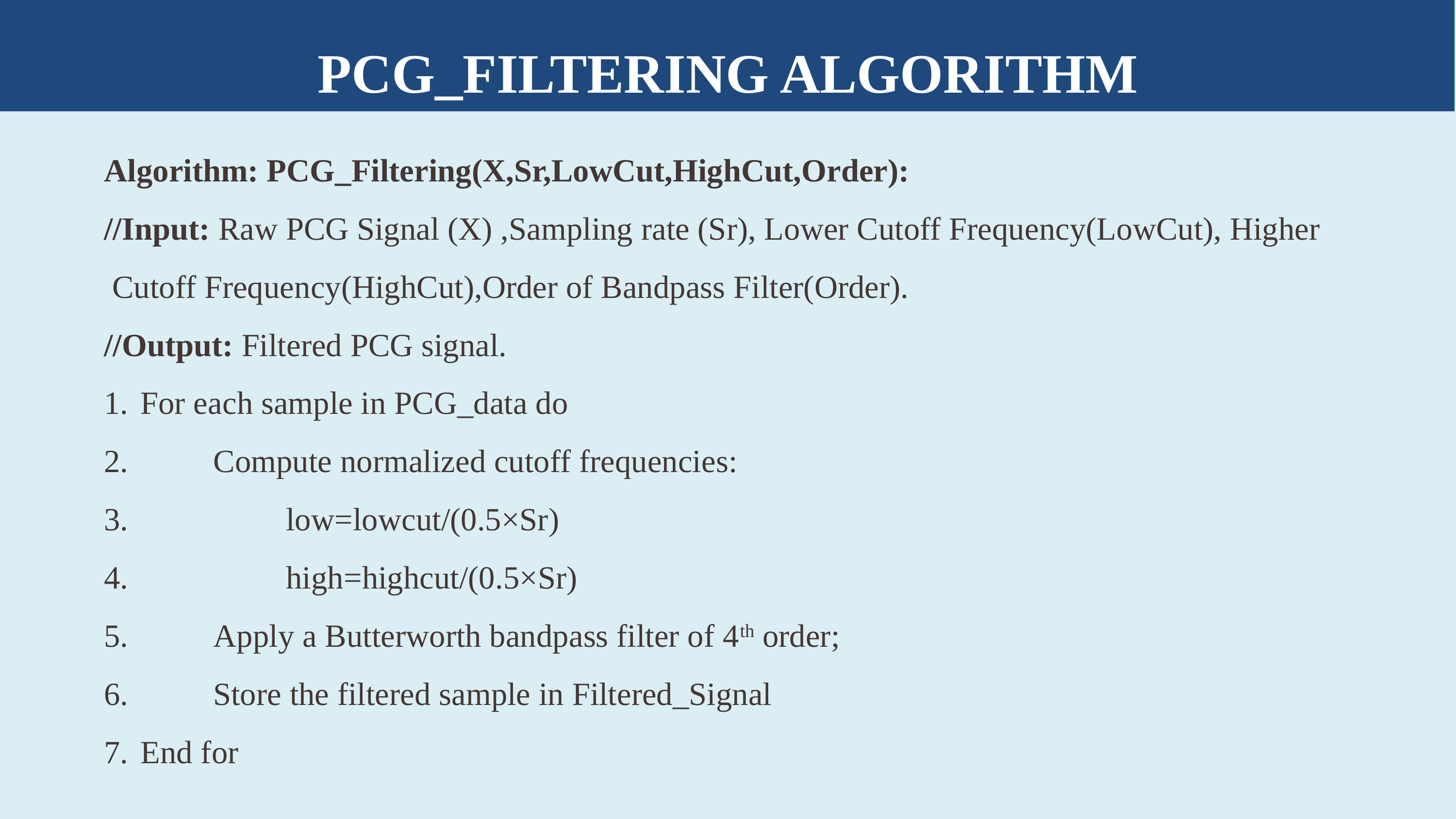

PCG_FILTERING ALGORITHM
Algorithm: PCG_Filtering(X,Sr,LowCut,HighCut,Order):
//Input: Raw PCG Signal (X) ,Sampling rate (Sr), Lower Cutoff Frequency(LowCut), Higher 		      Cutoff Frequency(HighCut),Order of Bandpass Filter(Order).
//Output: Filtered PCG signal.
For each sample in PCG_data do
	Compute normalized cutoff frequencies:
		low=lowcut/(0.5×Sr)
		high=highcut/(0.5×Sr)
	Apply a Butterworth bandpass filter of 4th order;
	Store the filtered sample in Filtered_Signal
End for